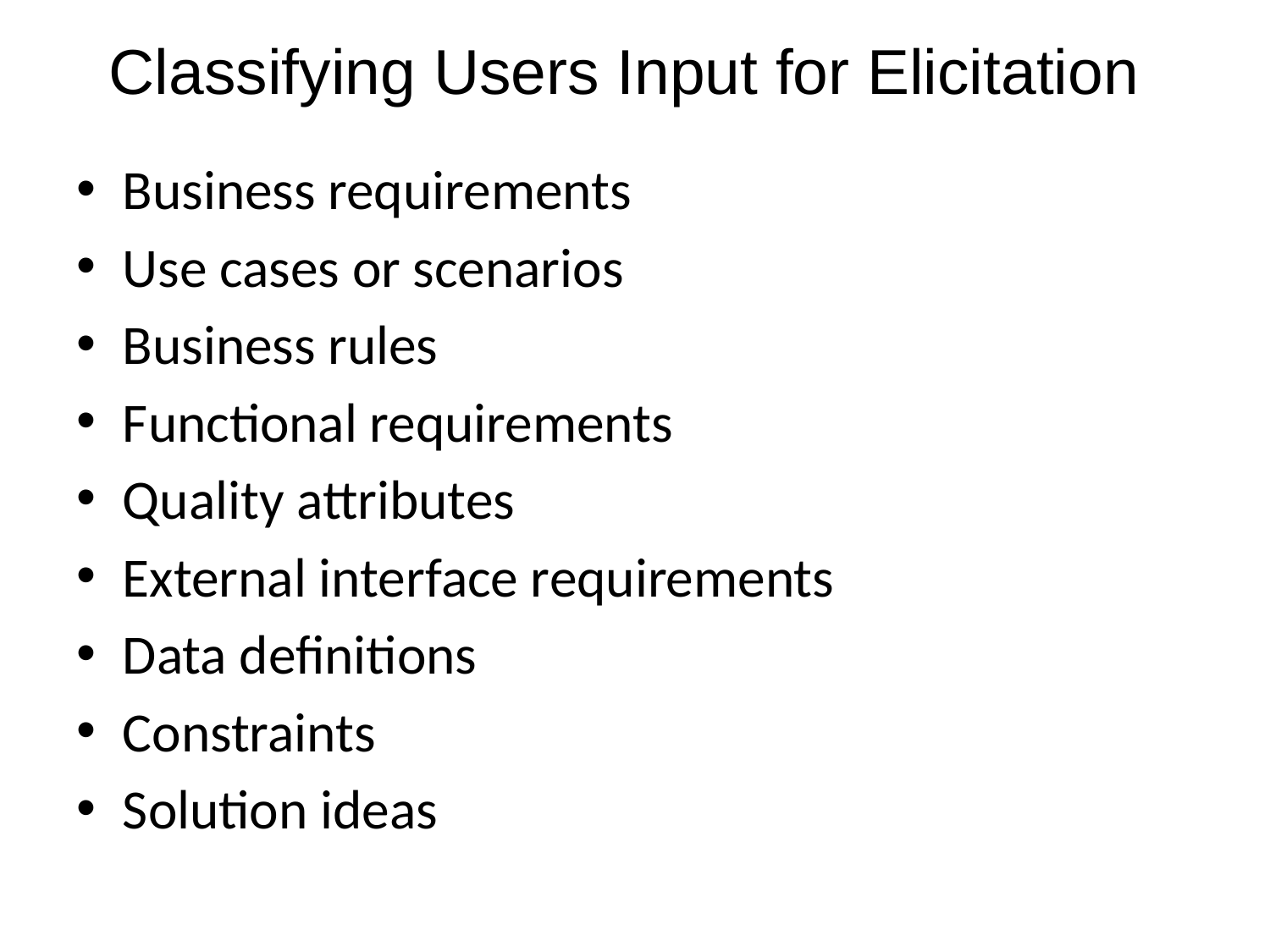

# Classifying Users Input for Elicitation
Business requirements
Use cases or scenarios
Business rules
Functional requirements
Quality attributes
External interface requirements
Data definitions
Constraints
Solution ideas